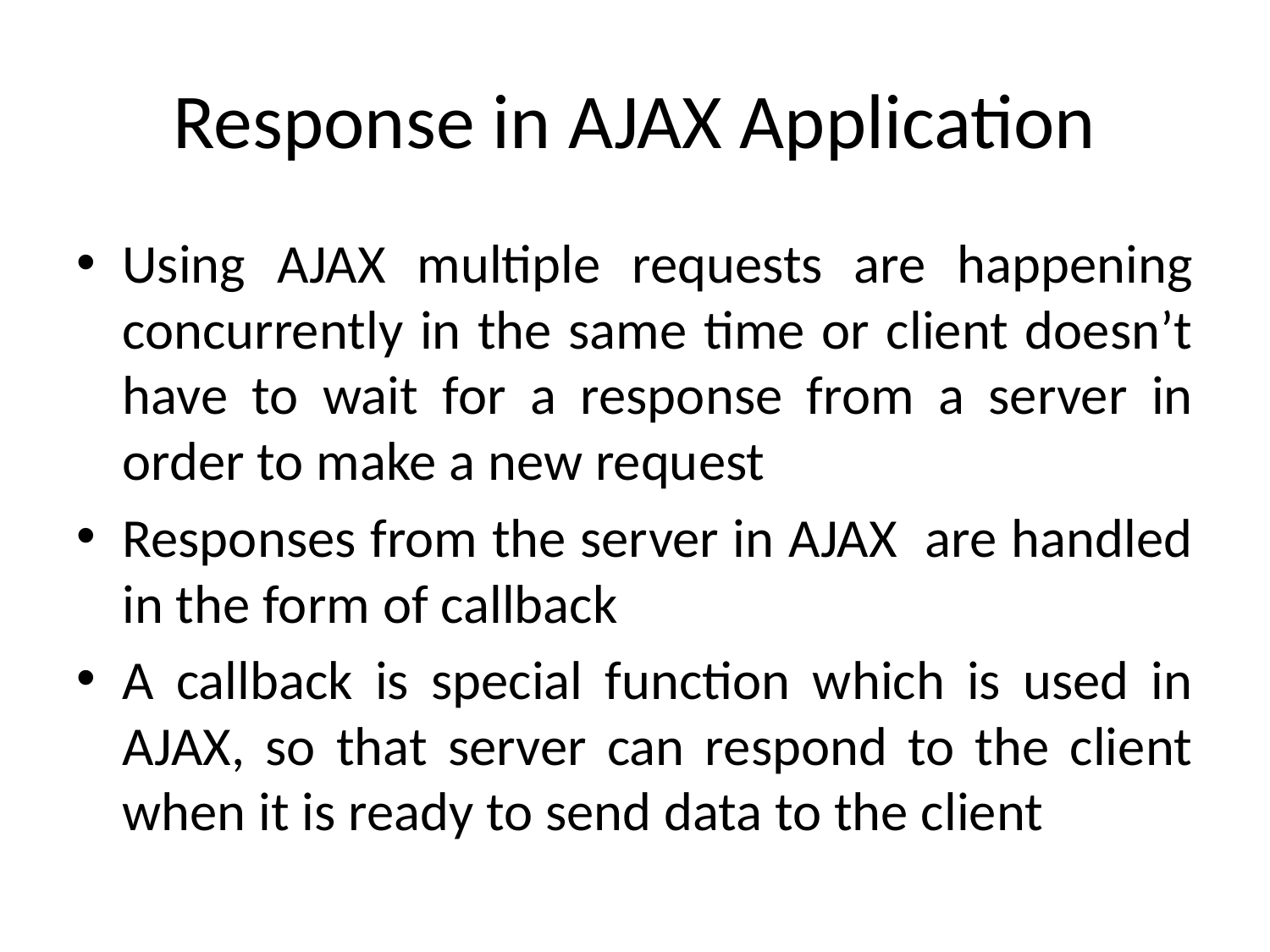

# Response in AJAX Application
Using AJAX multiple requests are happening concurrently in the same time or client doesn’t have to wait for a response from a server in order to make a new request
Responses from the server in AJAX  are handled in the form of callback
A callback is special function which is used in AJAX, so that server can respond to the client when it is ready to send data to the client